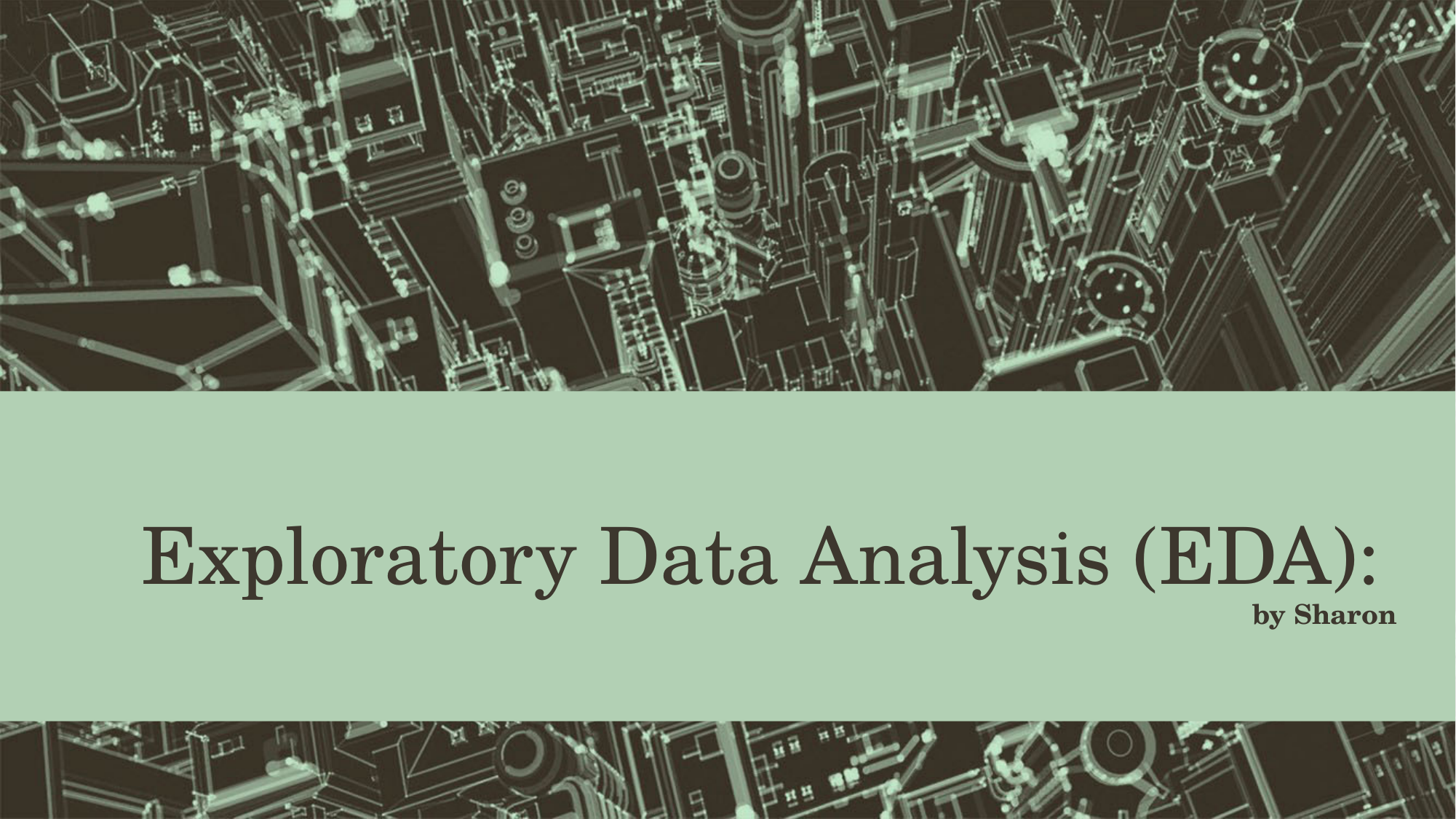

# Exploratory Data Analysis (EDA):      by Sharon